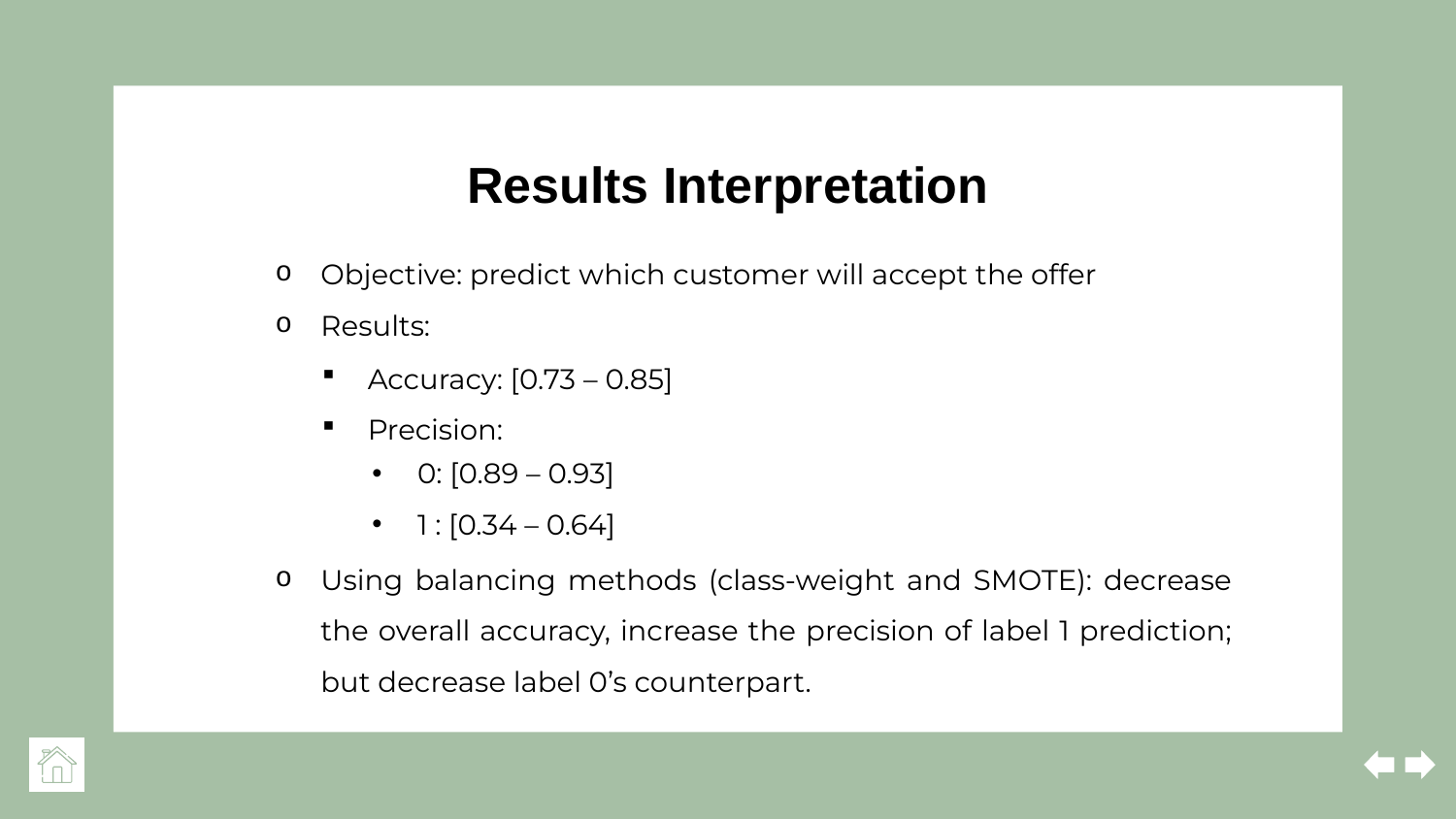

# Results Interpretation
Objective: predict which customer will accept the offer
Results:

Using balancing methods (class-weight and SMOTE): decrease the overall accuracy, increase the precision of label 1 prediction; but decrease label 0’s counterpart.

Accuracy: [0.73 – 0.85]
Precision:

0: [0.89 – 0.93]
1 : [0.34 – 0.64]